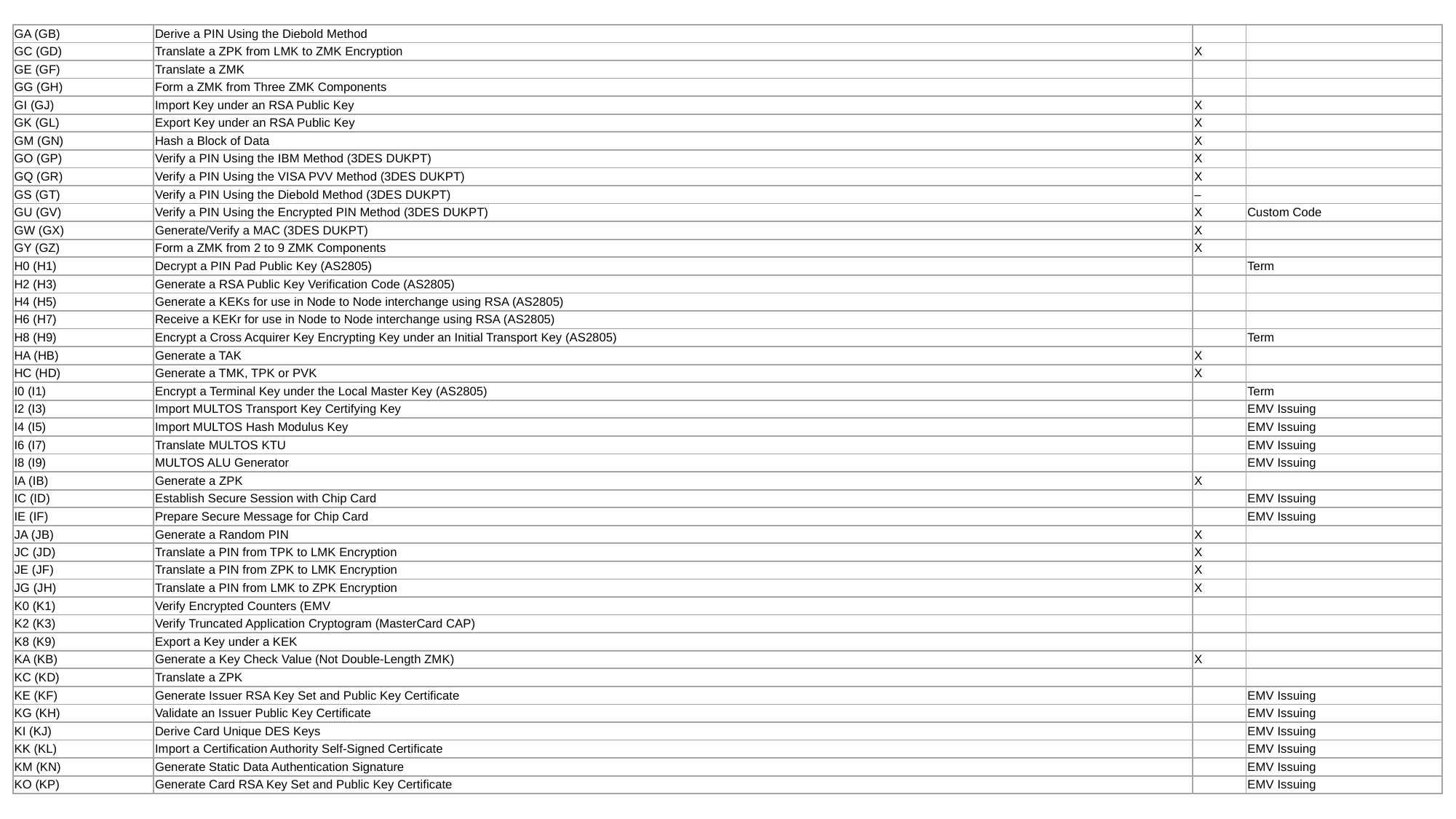

| GA (GB) | Derive a PIN Using the Diebold Method |  |  |
| --- | --- | --- | --- |
| GC (GD) | Translate a ZPK from LMK to ZMK Encryption | X |  |
| GE (GF) | Translate a ZMK |  |  |
| GG (GH) | Form a ZMK from Three ZMK Components |  |  |
| GI (GJ) | Import Key under an RSA Public Key | X |  |
| GK (GL) | Export Key under an RSA Public Key | X |  |
| GM (GN) | Hash a Block of Data | X |  |
| GO (GP) | Verify a PIN Using the IBM Method (3DES DUKPT) | X |  |
| GQ (GR) | Verify a PIN Using the VISA PVV Method (3DES DUKPT) | X |  |
| GS (GT) | Verify a PIN Using the Diebold Method (3DES DUKPT) | – |  |
| GU (GV) | Verify a PIN Using the Encrypted PIN Method (3DES DUKPT) | X | Custom Code |
| GW (GX) | Generate/Verify a MAC (3DES DUKPT) | X |  |
| GY (GZ) | Form a ZMK from 2 to 9 ZMK Components | X |  |
| H0 (H1) | Decrypt a PIN Pad Public Key (AS2805) |  | Term |
| H2 (H3) | Generate a RSA Public Key Verification Code (AS2805) |  |  |
| H4 (H5) | Generate a KEKs for use in Node to Node interchange using RSA (AS2805) |  |  |
| H6 (H7) | Receive a KEKr for use in Node to Node interchange using RSA (AS2805) |  |  |
| H8 (H9) | Encrypt a Cross Acquirer Key Encrypting Key under an Initial Transport Key (AS2805) |  | Term |
| HA (HB) | Generate a TAK | X |  |
| HC (HD) | Generate a TMK, TPK or PVK | X |  |
| I0 (I1) | Encrypt a Terminal Key under the Local Master Key (AS2805) |  | Term |
| I2 (I3) | Import MULTOS Transport Key Certifying Key |  | EMV Issuing |
| I4 (I5) | Import MULTOS Hash Modulus Key |  | EMV Issuing |
| I6 (I7) | Translate MULTOS KTU |  | EMV Issuing |
| I8 (I9) | MULTOS ALU Generator |  | EMV Issuing |
| IA (IB) | Generate a ZPK | X |  |
| IC (ID) | Establish Secure Session with Chip Card |  | EMV Issuing |
| IE (IF) | Prepare Secure Message for Chip Card |  | EMV Issuing |
| JA (JB) | Generate a Random PIN | X |  |
| JC (JD) | Translate a PIN from TPK to LMK Encryption | X |  |
| JE (JF) | Translate a PIN from ZPK to LMK Encryption | X |  |
| JG (JH) | Translate a PIN from LMK to ZPK Encryption | X |  |
| K0 (K1) | Verify Encrypted Counters (EMV |  |  |
| K2 (K3) | Verify Truncated Application Cryptogram (MasterCard CAP) |  |  |
| K8 (K9) | Export a Key under a KEK |  |  |
| KA (KB) | Generate a Key Check Value (Not Double-Length ZMK) | X |  |
| KC (KD) | Translate a ZPK |  |  |
| KE (KF) | Generate Issuer RSA Key Set and Public Key Certificate |  | EMV Issuing |
| KG (KH) | Validate an Issuer Public Key Certificate |  | EMV Issuing |
| KI (KJ) | Derive Card Unique DES Keys |  | EMV Issuing |
| KK (KL) | Import a Certification Authority Self-Signed Certificate |  | EMV Issuing |
| KM (KN) | Generate Static Data Authentication Signature |  | EMV Issuing |
| KO (KP) | Generate Card RSA Key Set and Public Key Certificate |  | EMV Issuing |